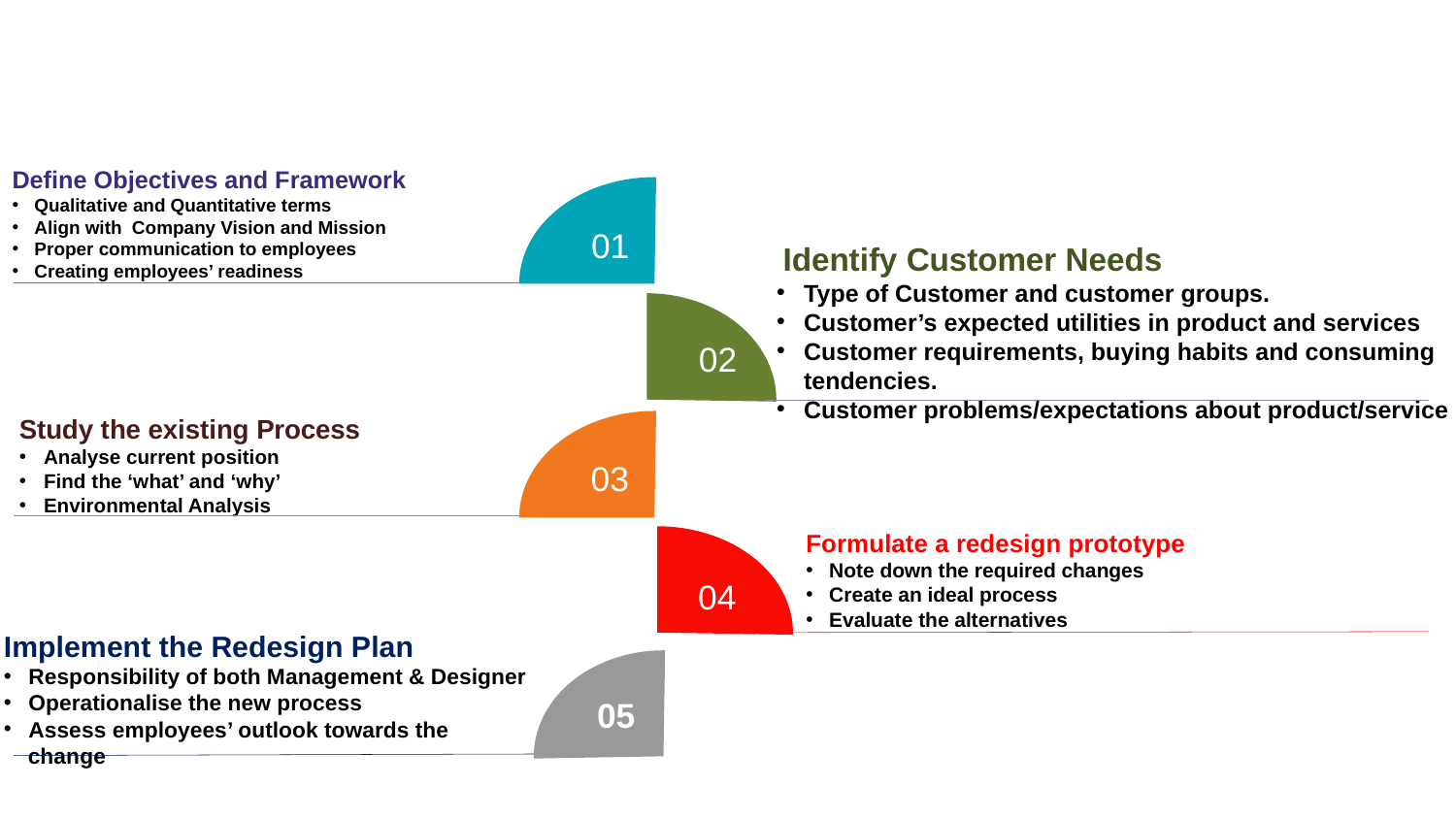

Define Objectives and Framework
Qualitative and Quantitative terms
Align with  Company Vision and Mission
Proper communication to employees
Creating employees’ readiness

01
Identify Customer Needs
Type of Customer and customer groups.
Customer’s expected utilities in product and services
Customer requirements, buying habits and consuming tendencies.
Customer problems/expectations about product/service

02

Study the existing Process
Analyse current position
Find the ‘what’ and ‘why’
Environmental Analysis
03
Formulate a redesign prototype
Note down the required changes
Create an ideal process
Evaluate the alternatives

04
Implement the Redesign Plan
Responsibility of both Management & Designer
Operationalise the new process
Assess employees’ outlook towards the
    change

05